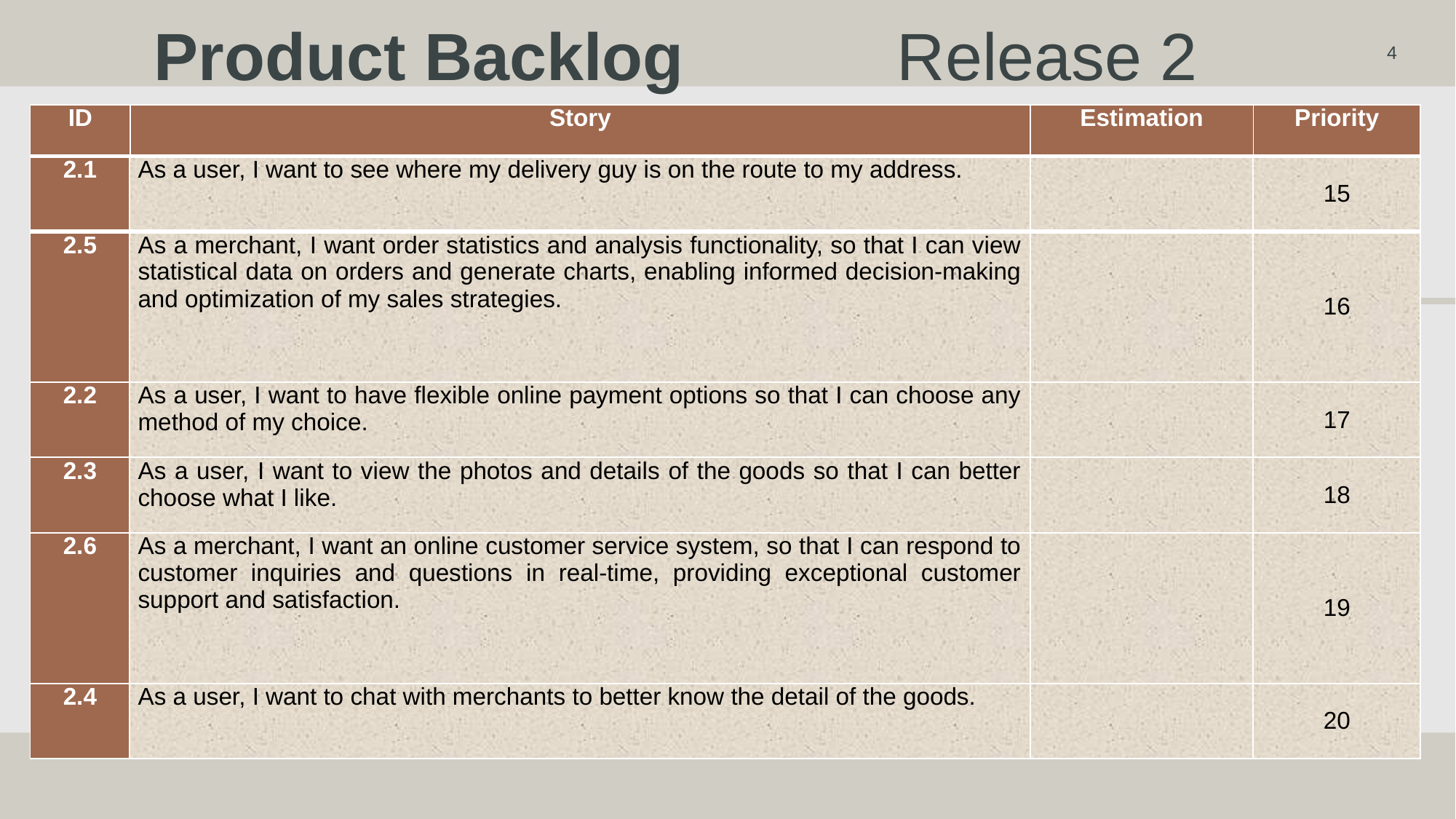

# Product Backlog 		Release 2
4
| ID | Story | Estimation | Priority |
| --- | --- | --- | --- |
| 2.1 | As a user, I want to see where my delivery guy is on the route to my address. |  | 15 |
| --- | --- | --- | --- |
| 2.5 | As a merchant, I want order statistics and analysis functionality, so that I can view statistical data on orders and generate charts, enabling informed decision-making and optimization of my sales strategies. |  | 16 |
| 2.2 | As a user, I want to have flexible online payment options so that I can choose any method of my choice. |  | 17 |
| 2.3 | As a user, I want to view the photos and details of the goods so that I can better choose what I like. |  | 18 |
| 2.6 | As a merchant, I want an online customer service system, so that I can respond to customer inquiries and questions in real-time, providing exceptional customer support and satisfaction. |  | 19 |
| 2.4 | As a user, I want to chat with merchants to better know the detail of the goods. |  | 20 |